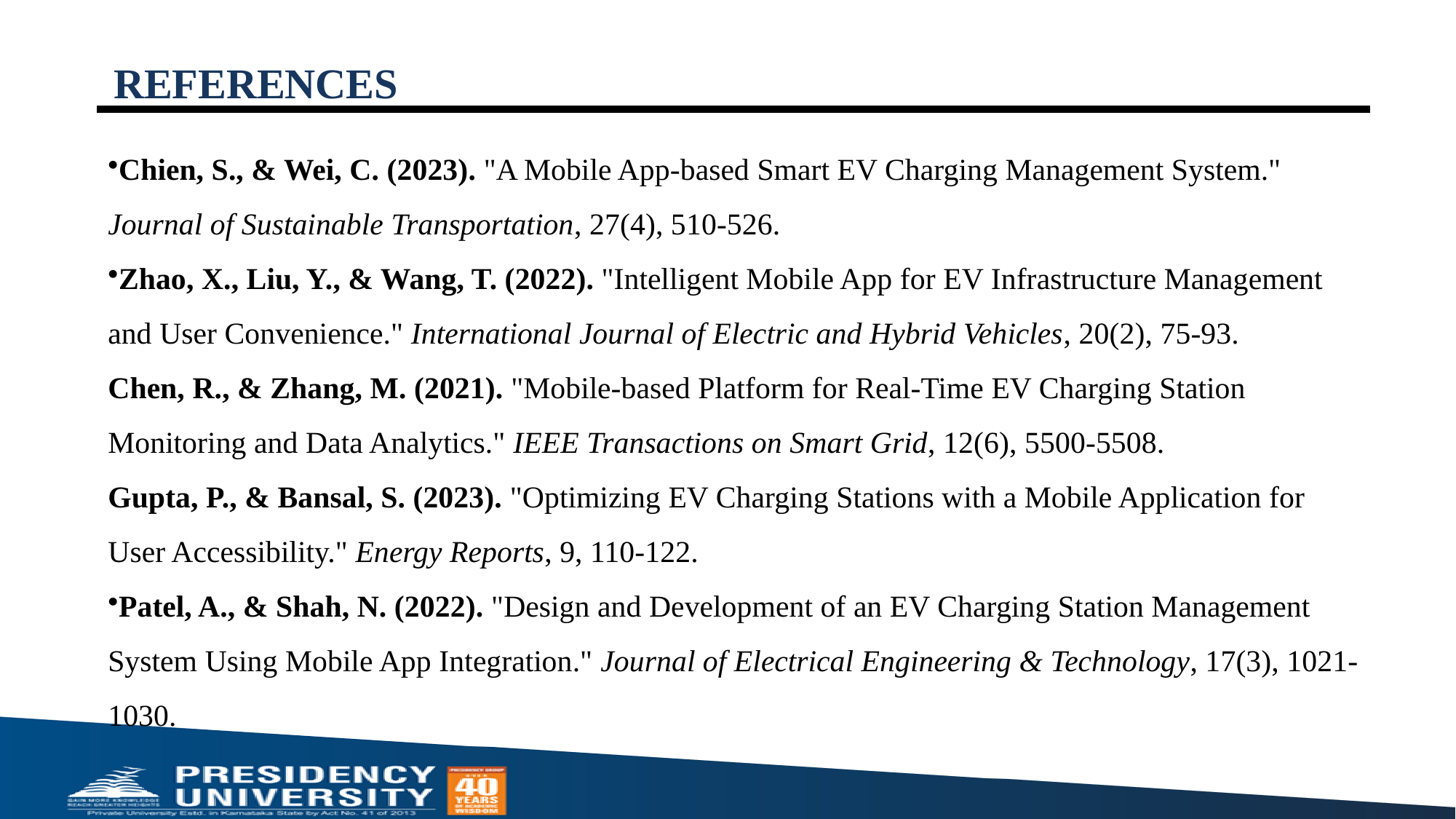

# REFERENCES
Chien, S., & Wei, C. (2023). "A Mobile App-based Smart EV Charging Management System." Journal of Sustainable Transportation, 27(4), 510-526.
Zhao, X., Liu, Y., & Wang, T. (2022). "Intelligent Mobile App for EV Infrastructure Management and User Convenience." International Journal of Electric and Hybrid Vehicles, 20(2), 75-93.
Chen, R., & Zhang, M. (2021). "Mobile-based Platform for Real-Time EV Charging Station Monitoring and Data Analytics." IEEE Transactions on Smart Grid, 12(6), 5500-5508.
Gupta, P., & Bansal, S. (2023). "Optimizing EV Charging Stations with a Mobile Application for User Accessibility." Energy Reports, 9, 110-122.
Patel, A., & Shah, N. (2022). "Design and Development of an EV Charging Station Management System Using Mobile App Integration." Journal of Electrical Engineering & Technology, 17(3), 1021-1030.